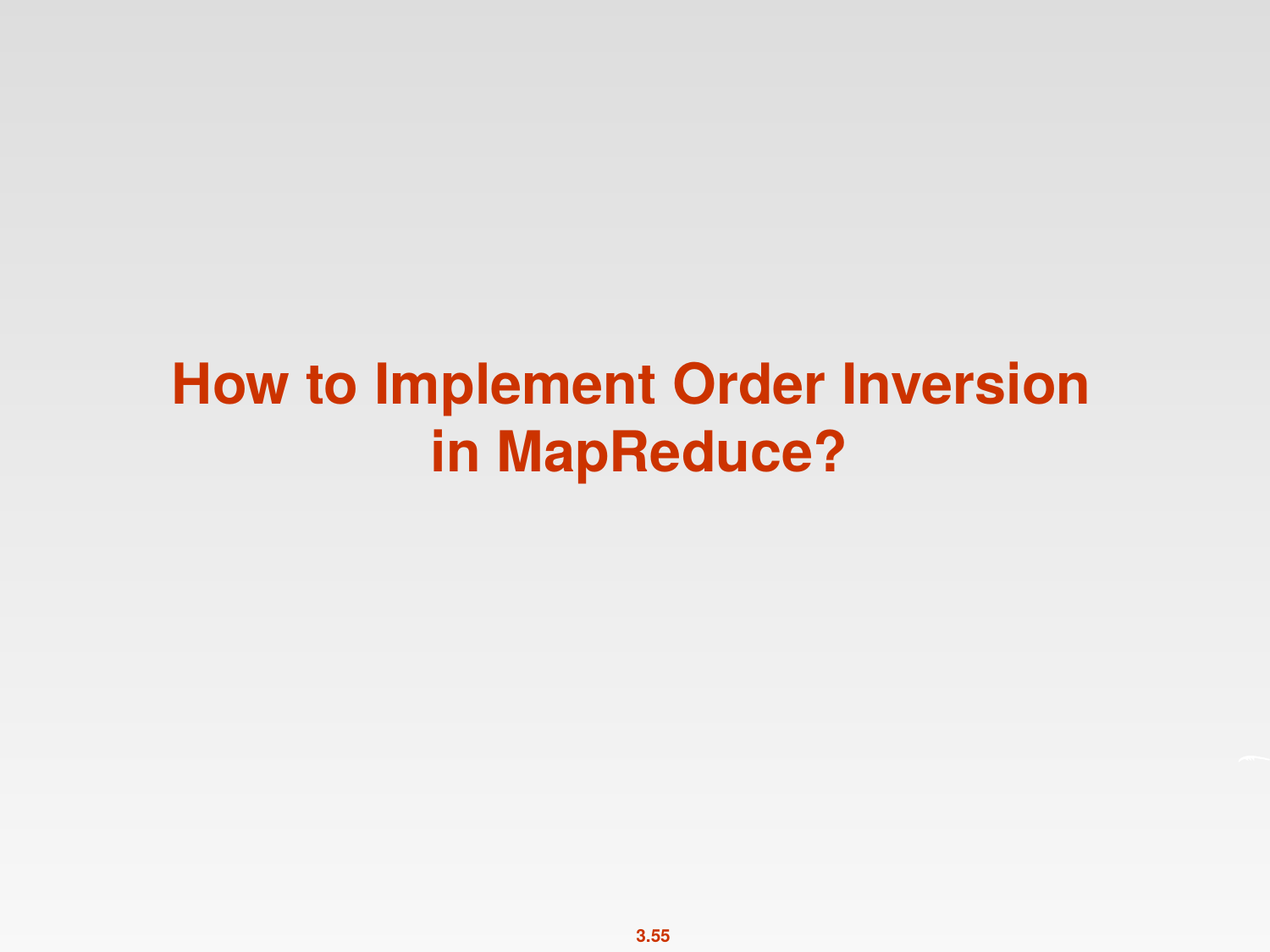

How to Implement Order Inversion
in MapReduce?